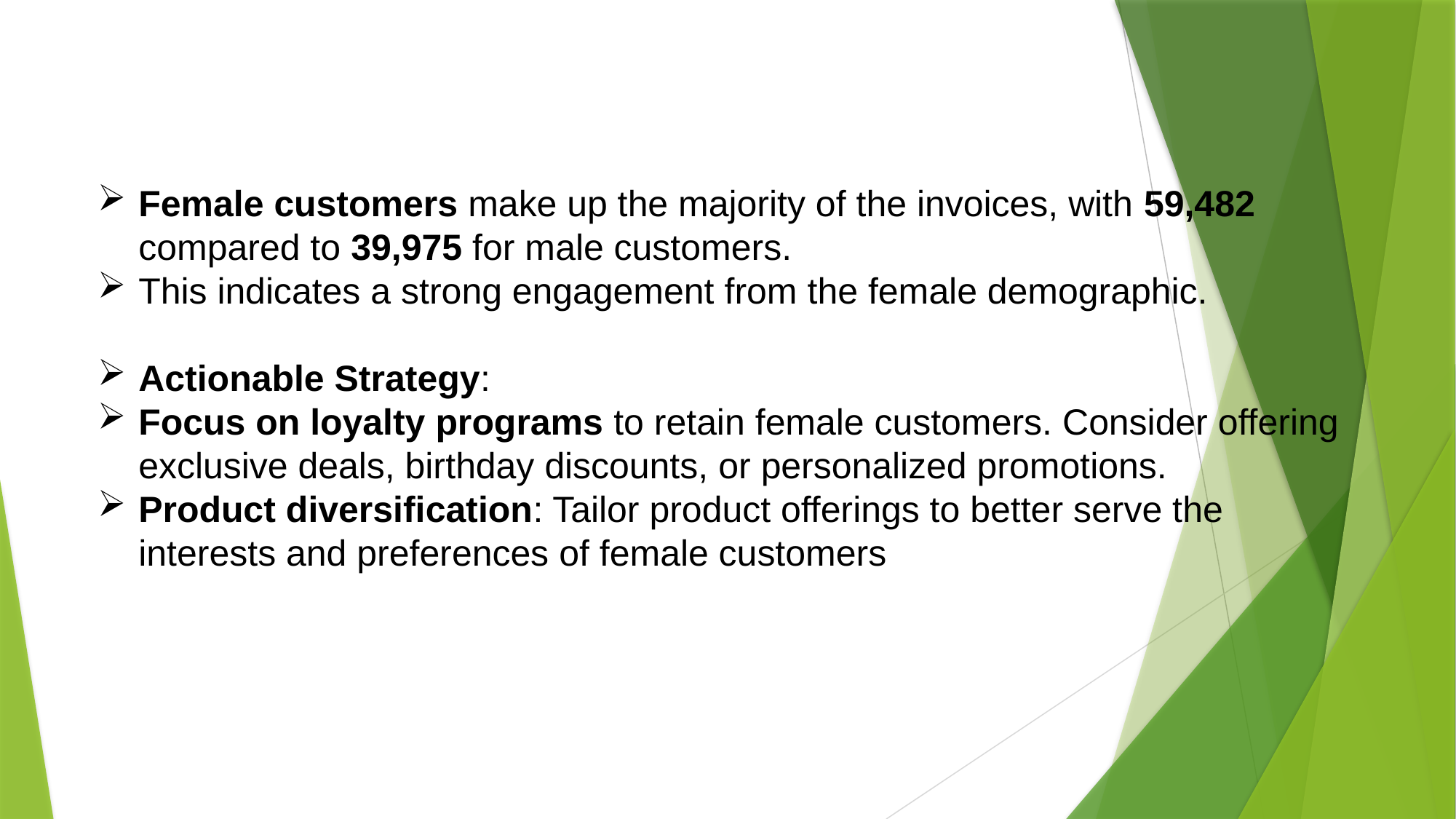

Female customers make up the majority of the invoices, with 59,482 compared to 39,975 for male customers.
This indicates a strong engagement from the female demographic.

Actionable Strategy:
Focus on loyalty programs to retain female customers. Consider offering exclusive deals, birthday discounts, or personalized promotions.
Product diversification: Tailor product offerings to better serve the interests and preferences of female customers